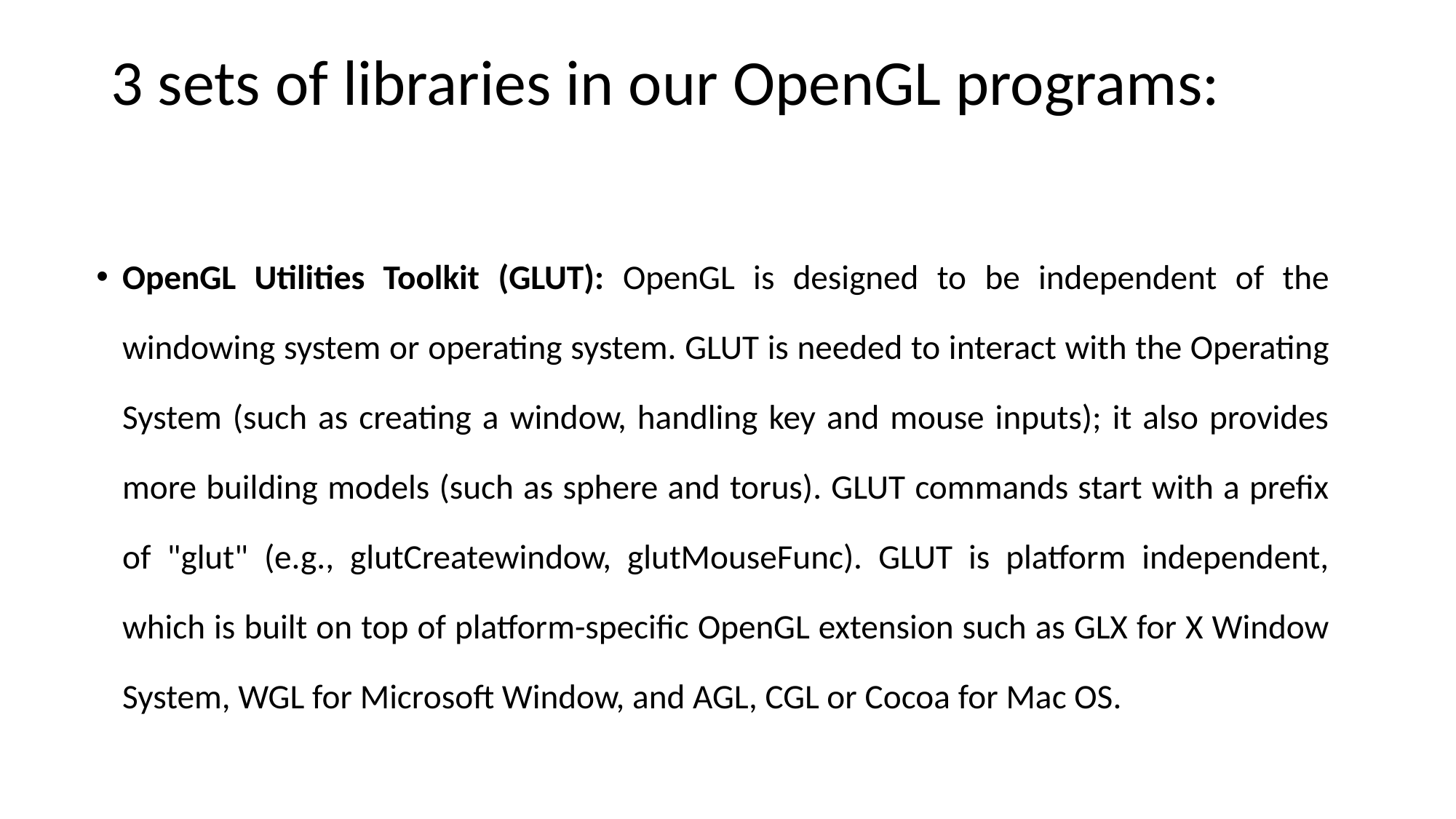

# 3 sets of libraries in our OpenGL programs:

OpenGL Utilities Toolkit (GLUT): OpenGL is designed to be independent of the windowing system or operating system. GLUT is needed to interact with the Operating System (such as creating a window, handling key and mouse inputs); it also provides more building models (such as sphere and torus). GLUT commands start with a prefix of "glut" (e.g., glutCreatewindow, glutMouseFunc). GLUT is platform independent, which is built on top of platform-specific OpenGL extension such as GLX for X Window System, WGL for Microsoft Window, and AGL, CGL or Cocoa for Mac OS.